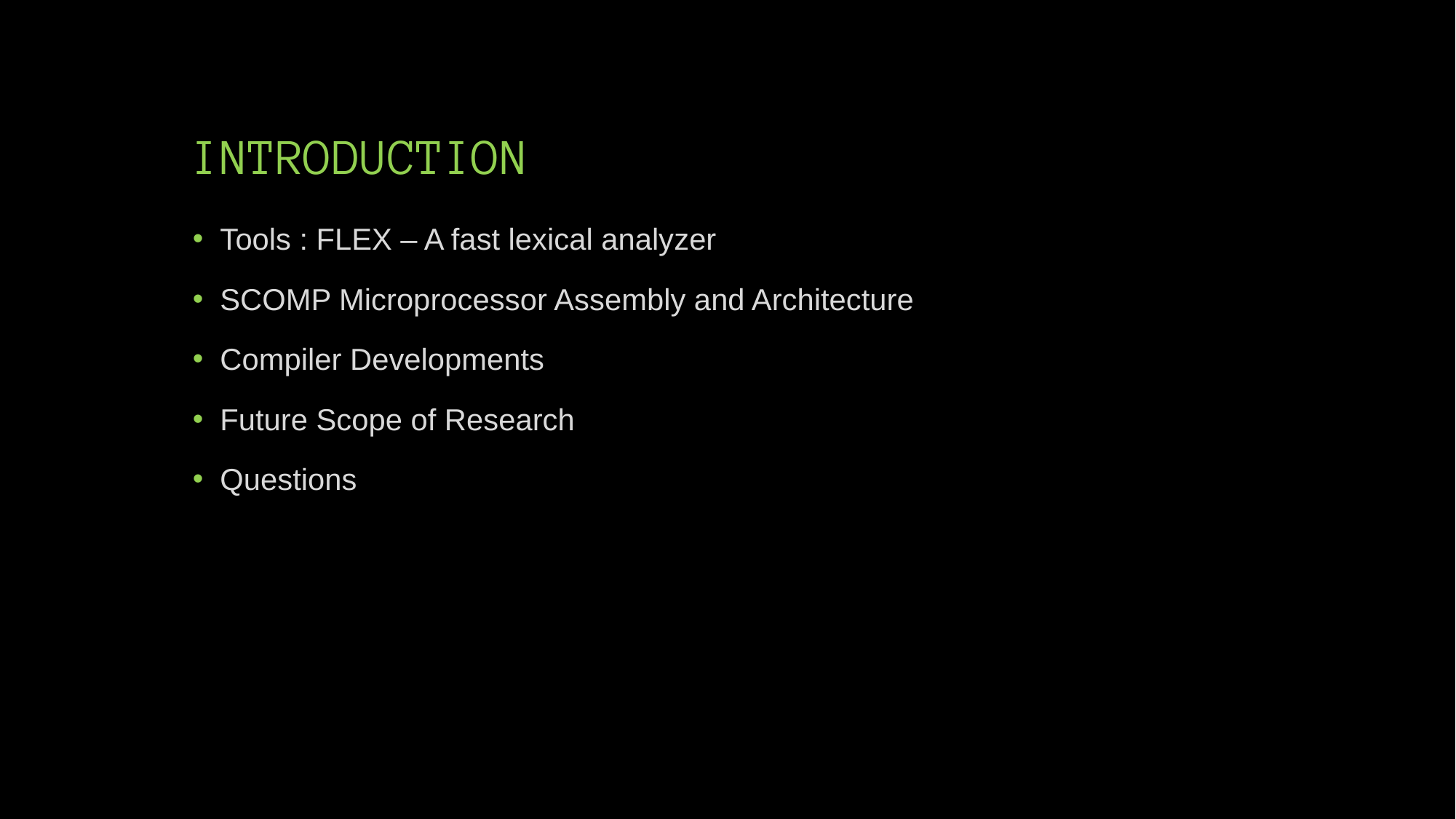

# INTRODUCTION
Tools : FLEX – A fast lexical analyzer
SCOMP Microprocessor Assembly and Architecture
Compiler Developments
Future Scope of Research
Questions